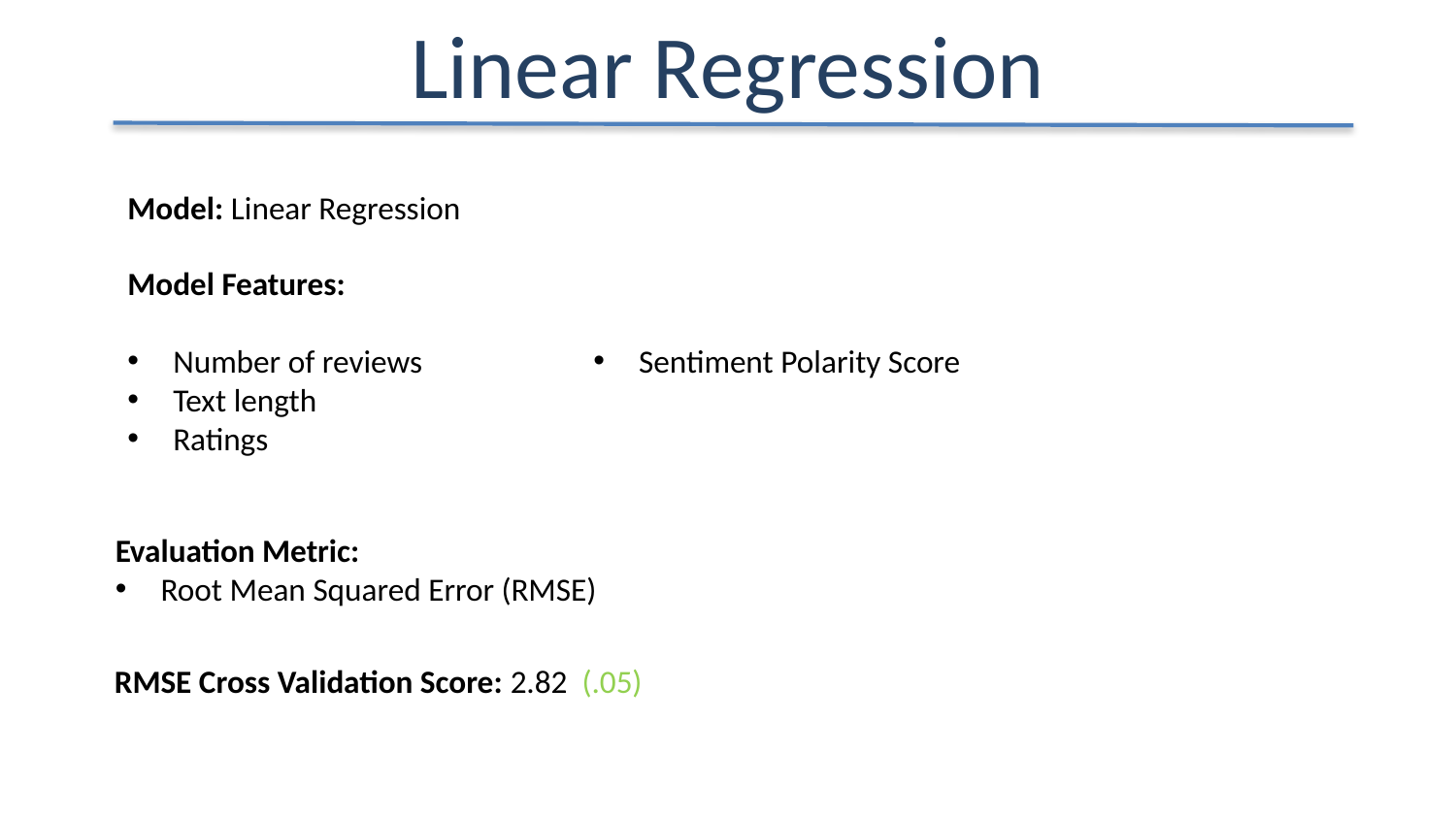

Linear Regression
Model: Linear Regression
Model Features:

Number of reviews
Text length
Ratings

Sentiment Polarity Score

Evaluation Metric:
Root Mean Squared Error (RMSE)
RMSE Cross Validation Score: 2.82  (.05)